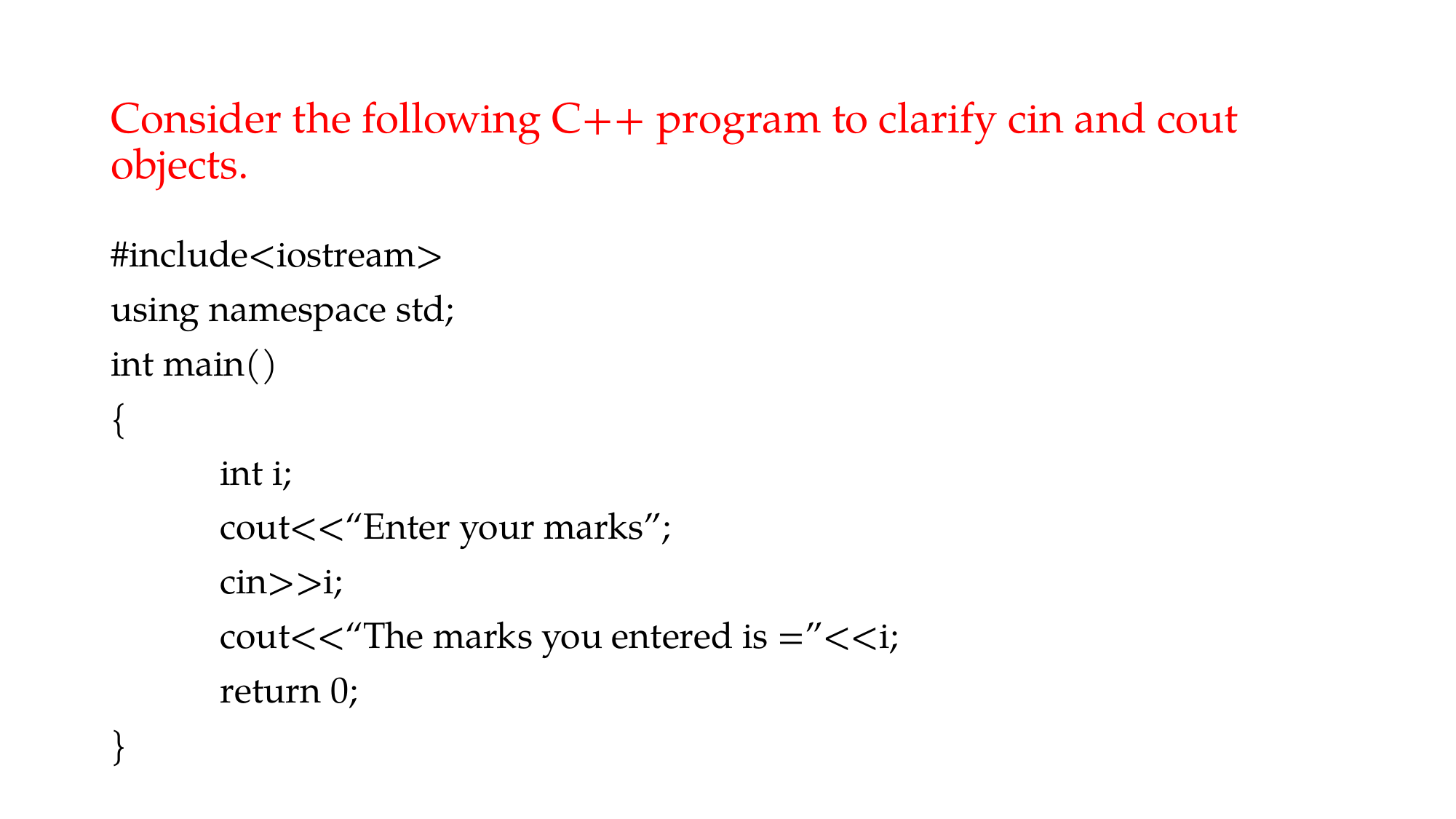

# Consider the following C++ program to clarify cin and cout objects.
#include<iostream>
using namespace std;
int main()
{
	int i;
	cout<<“Enter your marks”;
	cin>>i;
	cout<<“The marks you entered is =”<<i;
	return 0;
}